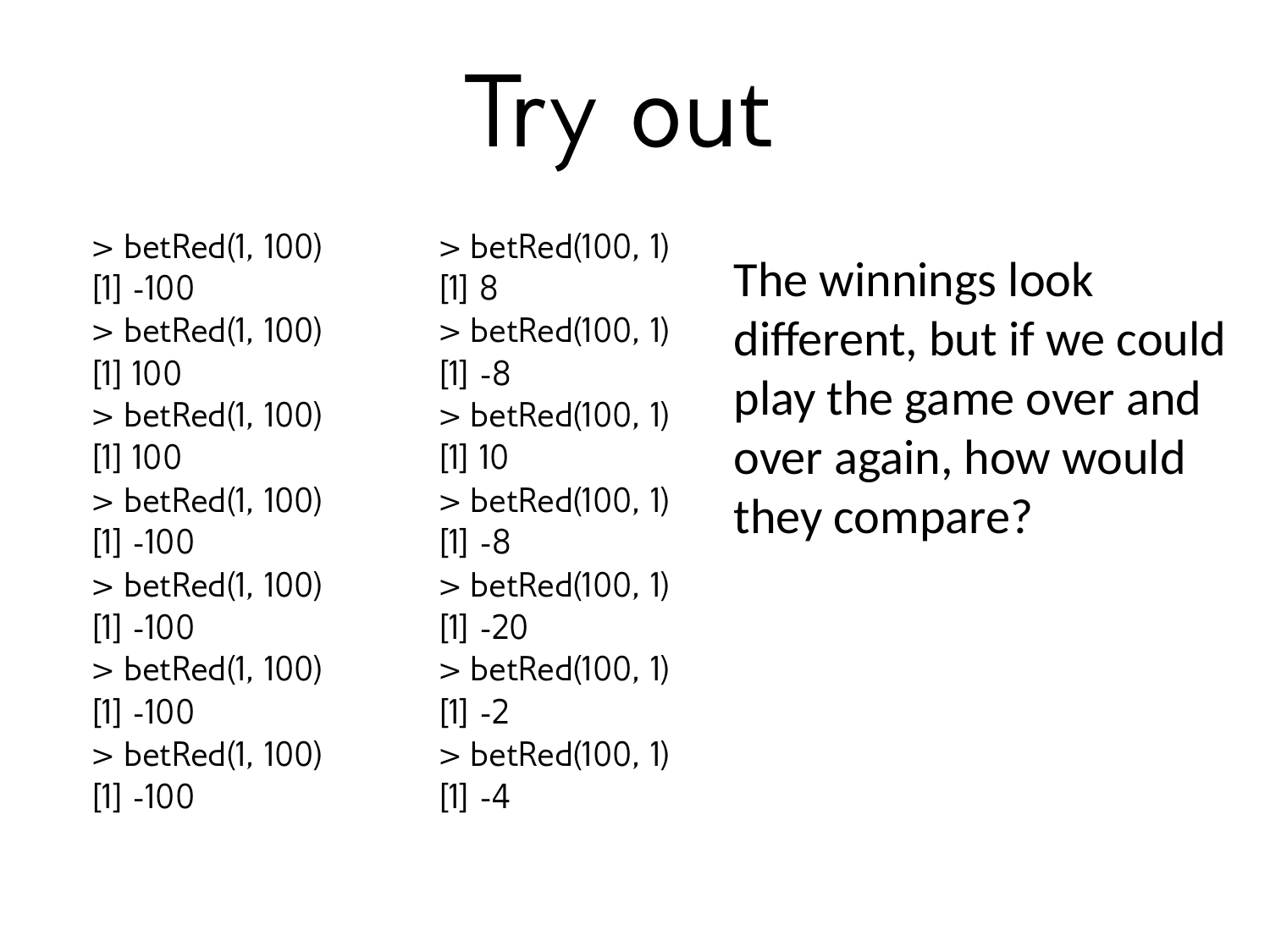

# Try out
> betRed(1, 100)
[1] -100
> betRed(1, 100)
[1] 100
> betRed(1, 100)
[1] 100
> betRed(1, 100)
[1] -100
> betRed(1, 100)
[1] -100
> betRed(1, 100)
[1] -100
> betRed(1, 100)
[1] -100
> betRed(100, 1)
[1] 8
> betRed(100, 1)
[1] -8
> betRed(100, 1)
[1] 10
> betRed(100, 1)
[1] -8
> betRed(100, 1)
[1] -20
> betRed(100, 1)
[1] -2
> betRed(100, 1)
[1] -4

The winnings look different, but if we could play the game over and over again, how would they compare?